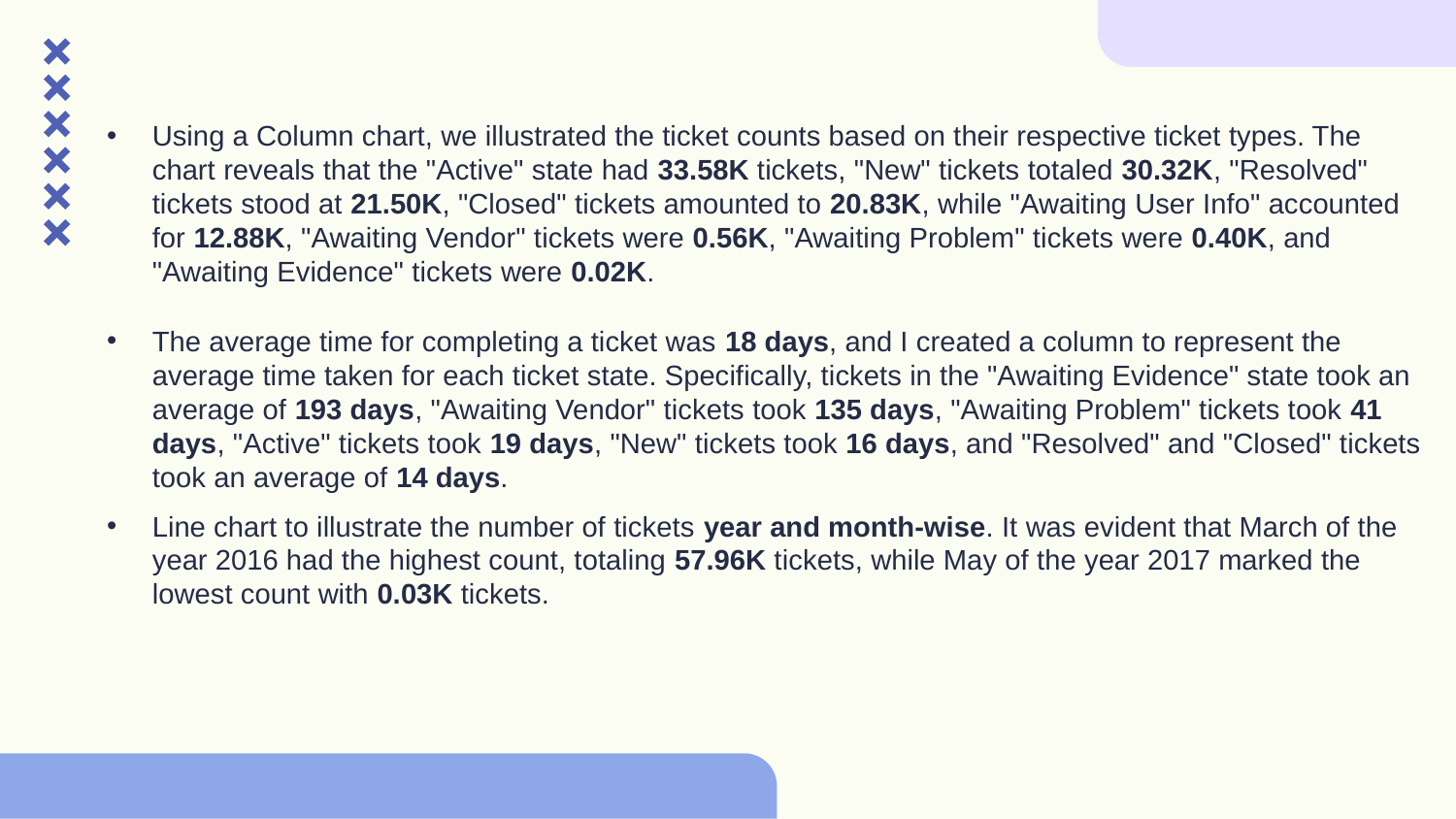

Using a Column chart, we illustrated the ticket counts based on their respective ticket types. The chart reveals that the "Active" state had 33.58K tickets, "New" tickets totaled 30.32K, "Resolved" tickets stood at 21.50K, "Closed" tickets amounted to 20.83K, while "Awaiting User Info" accounted for 12.88K, "Awaiting Vendor" tickets were 0.56K, "Awaiting Problem" tickets were 0.40K, and "Awaiting Evidence" tickets were 0.02K.

The average time for completing a ticket was 18 days, and I created a column to represent the average time taken for each ticket state. Specifically, tickets in the "Awaiting Evidence" state took an average of 193 days, "Awaiting Vendor" tickets took 135 days, "Awaiting Problem" tickets took 41 days, "Active" tickets took 19 days, "New" tickets took 16 days, and "Resolved" and "Closed" tickets took an average of 14 days.
Line chart to illustrate the number of tickets year and month-wise. It was evident that March of the year 2016 had the highest count, totaling 57.96K tickets, while May of the year 2017 marked the lowest count with 0.03K tickets.